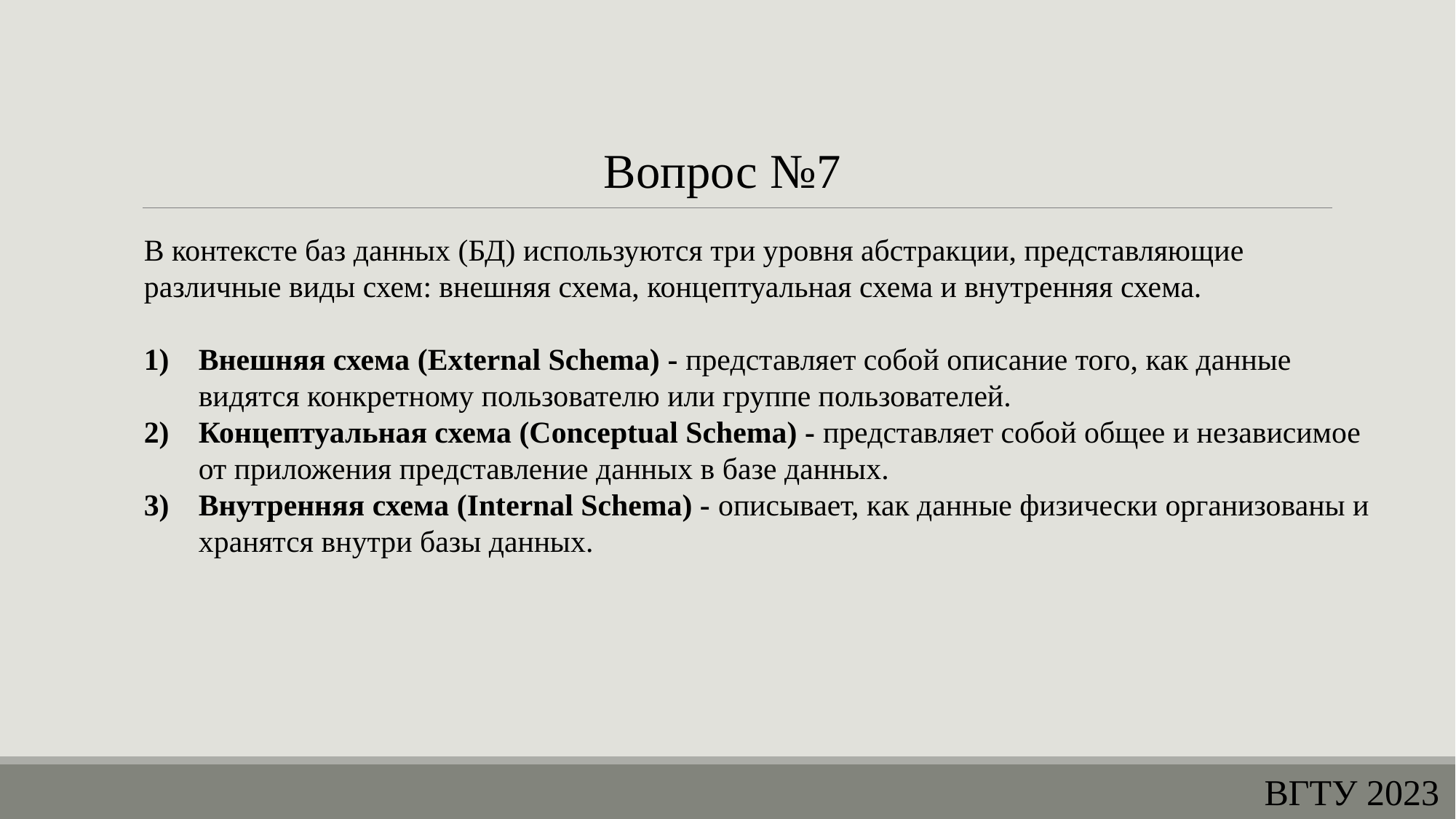

Вопрос №7
В контексте баз данных (БД) используются три уровня абстракции, представляющие различные виды схем: внешняя схема, концептуальная схема и внутренняя схема.

Внешняя схема (External Schema) - представляет собой описание того, как данные видятся конкретному пользователю или группе пользователей.
Концептуальная схема (Conceptual Schema) - представляет собой общее и независимое от приложения представление данных в базе данных.
Внутренняя схема (Internal Schema) - описывает, как данные физически организованы и хранятся внутри базы данных.

ВГТУ 2023